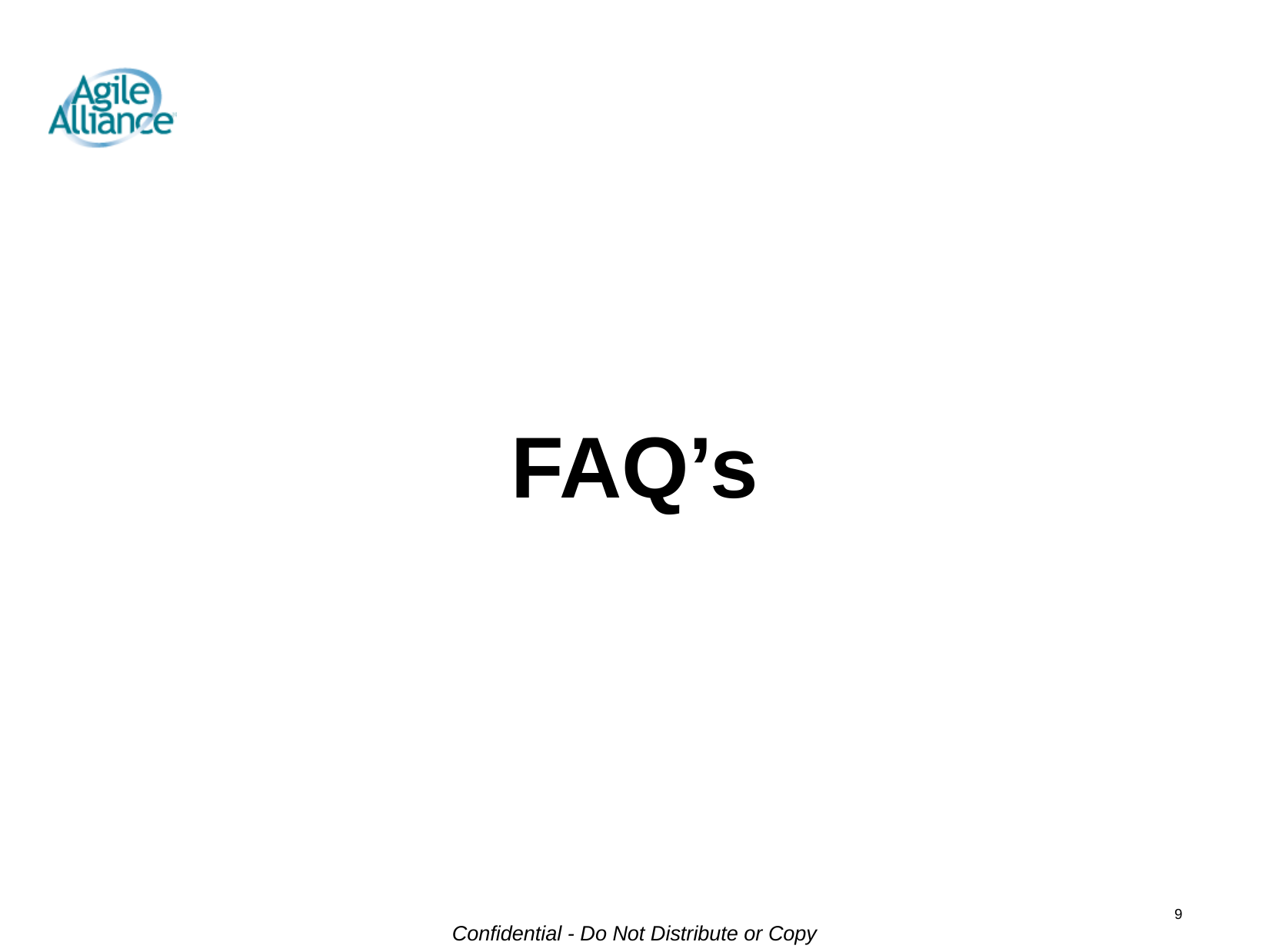

# FAQ’s
Confidential - Do Not Distribute or Copy
9